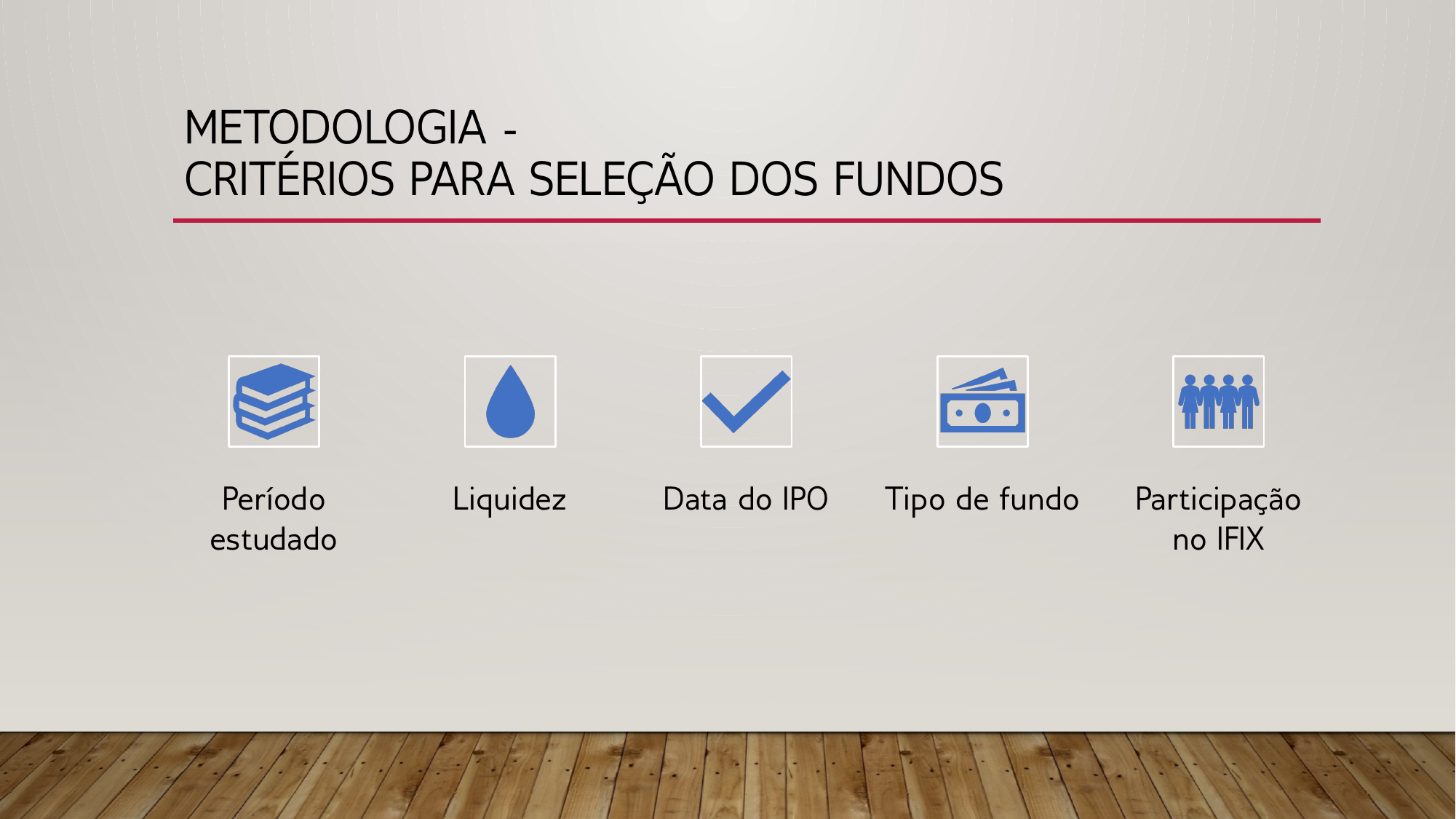

# Metodologia - Critérios para seleção dos fundos
Período estudado
Liquidez
Data do IPO
Tipo de fundo
Participação no IFIX